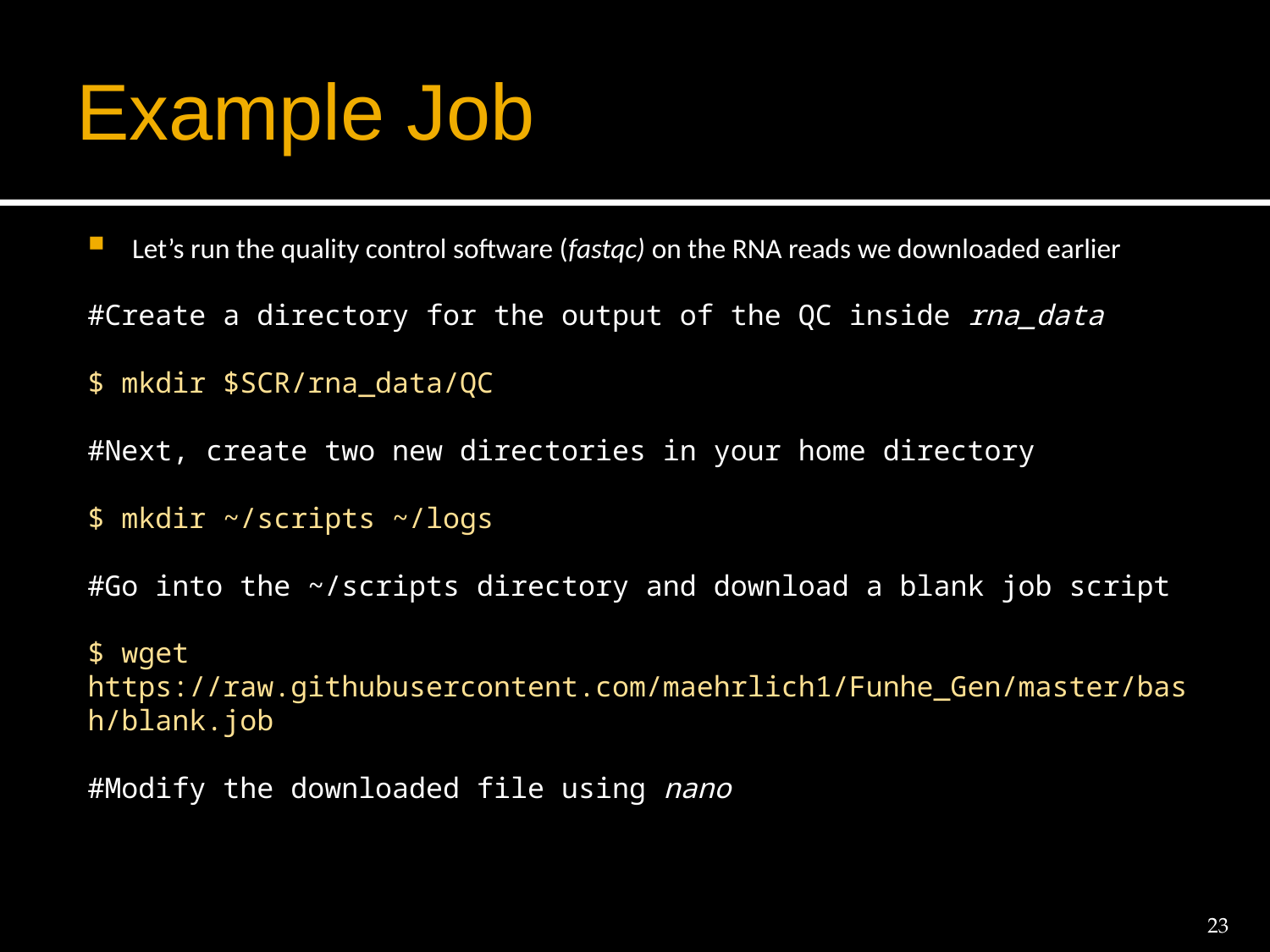

# Example Job
Let’s run the quality control software (fastqc) on the RNA reads we downloaded earlier

#Create a directory for the output of the QC inside rna_data

$ mkdir $SCR/rna_data/QC

#Next, create two new directories in your home directory

$ mkdir ~/scripts ~/logs

#Go into the ~/scripts directory and download a blank job script

$ wget https://raw.githubusercontent.com/maehrlich1/Funhe_Gen/master/bash/blank.job

#Modify the downloaded file using nano

23